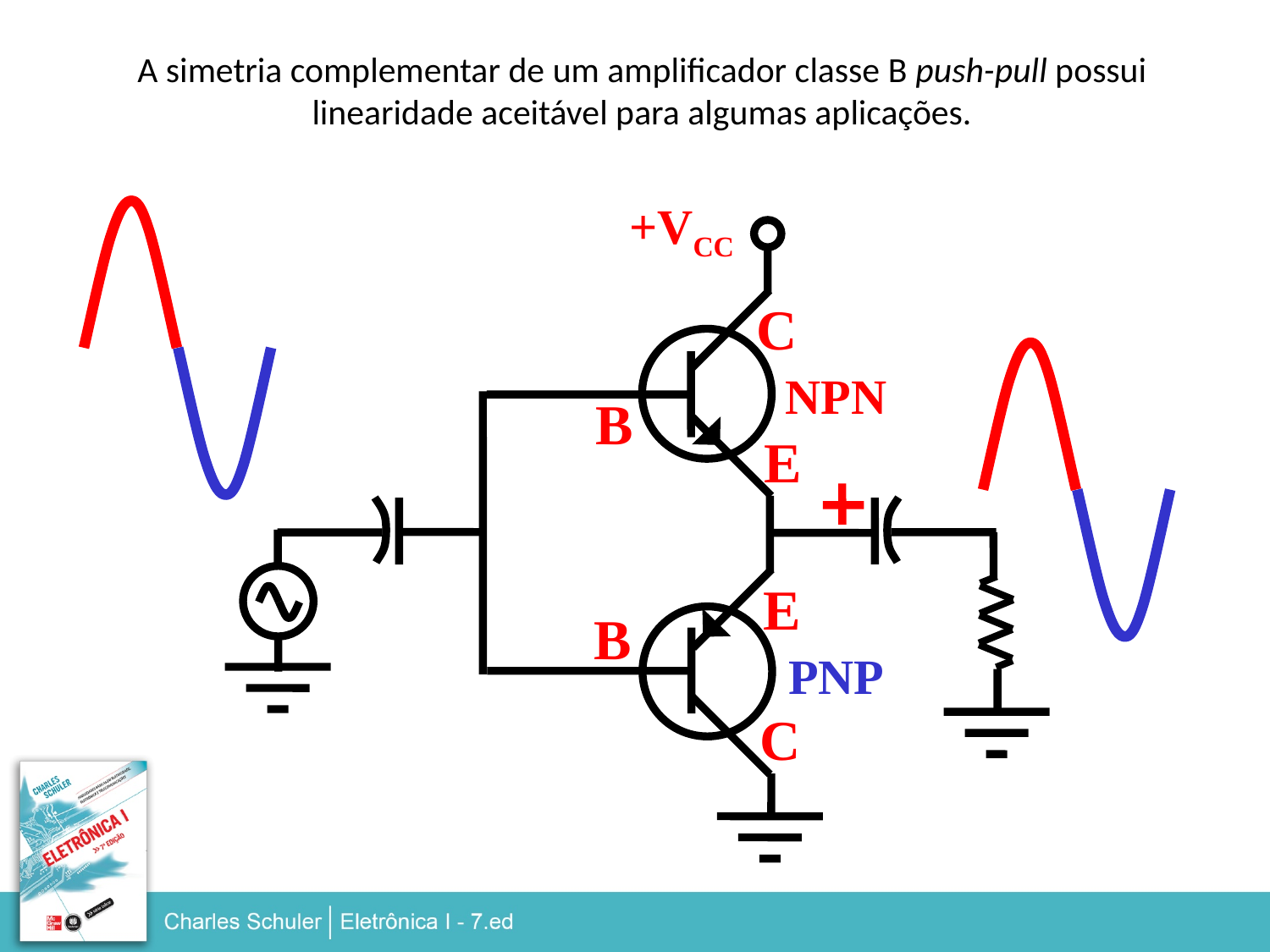

A simetria complementar de um amplificador classe B push-pull possui linearidade aceitável para algumas aplicações.
+VCC

C

B

NPN

E

E

B
PNP
C